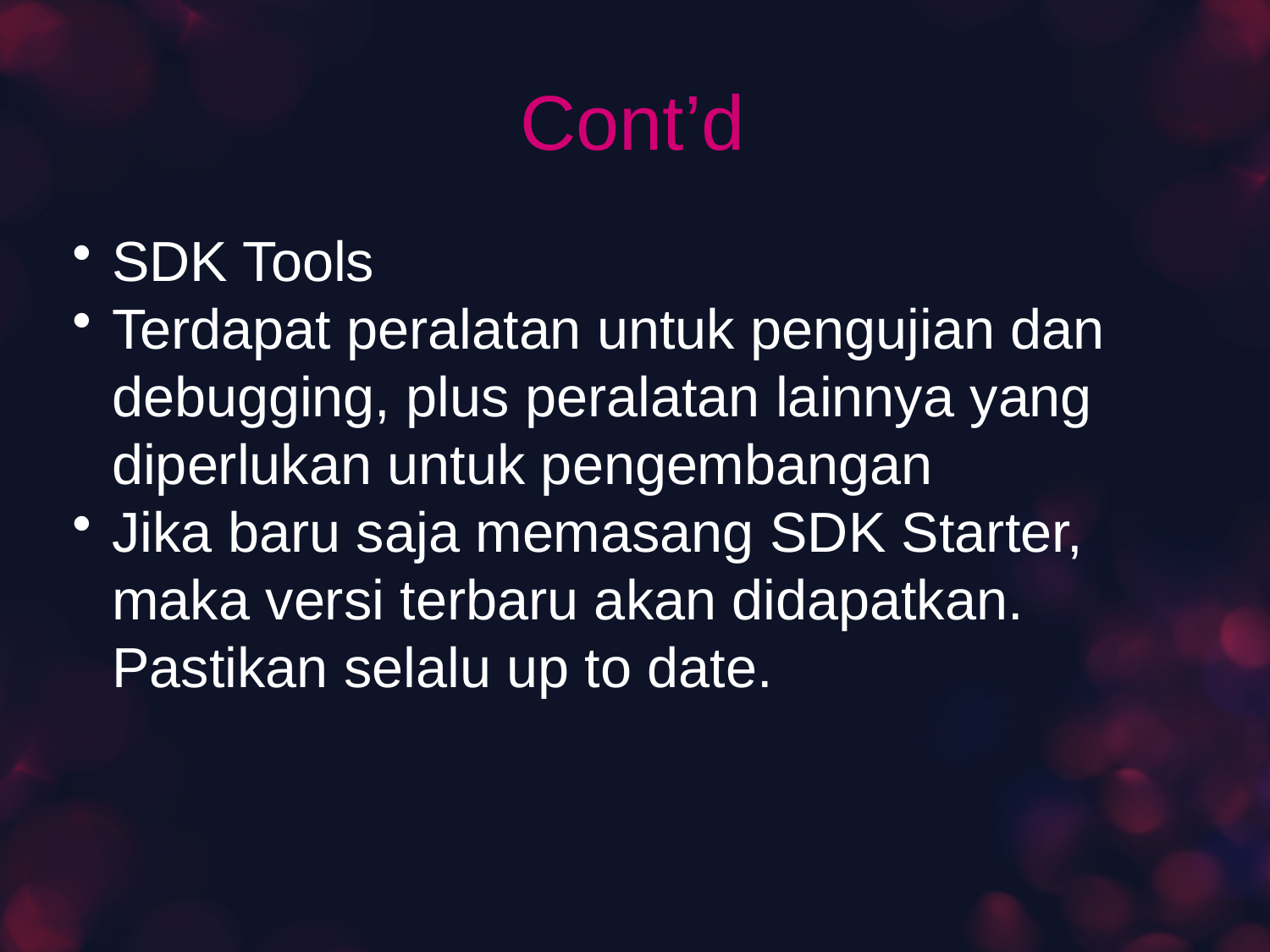

# Cont’d
SDK Tools
Terdapat peralatan untuk pengujian dan debugging, plus peralatan lainnya yang diperlukan untuk pengembangan
Jika baru saja memasang SDK Starter, maka versi terbaru akan didapatkan. Pastikan selalu up to date.